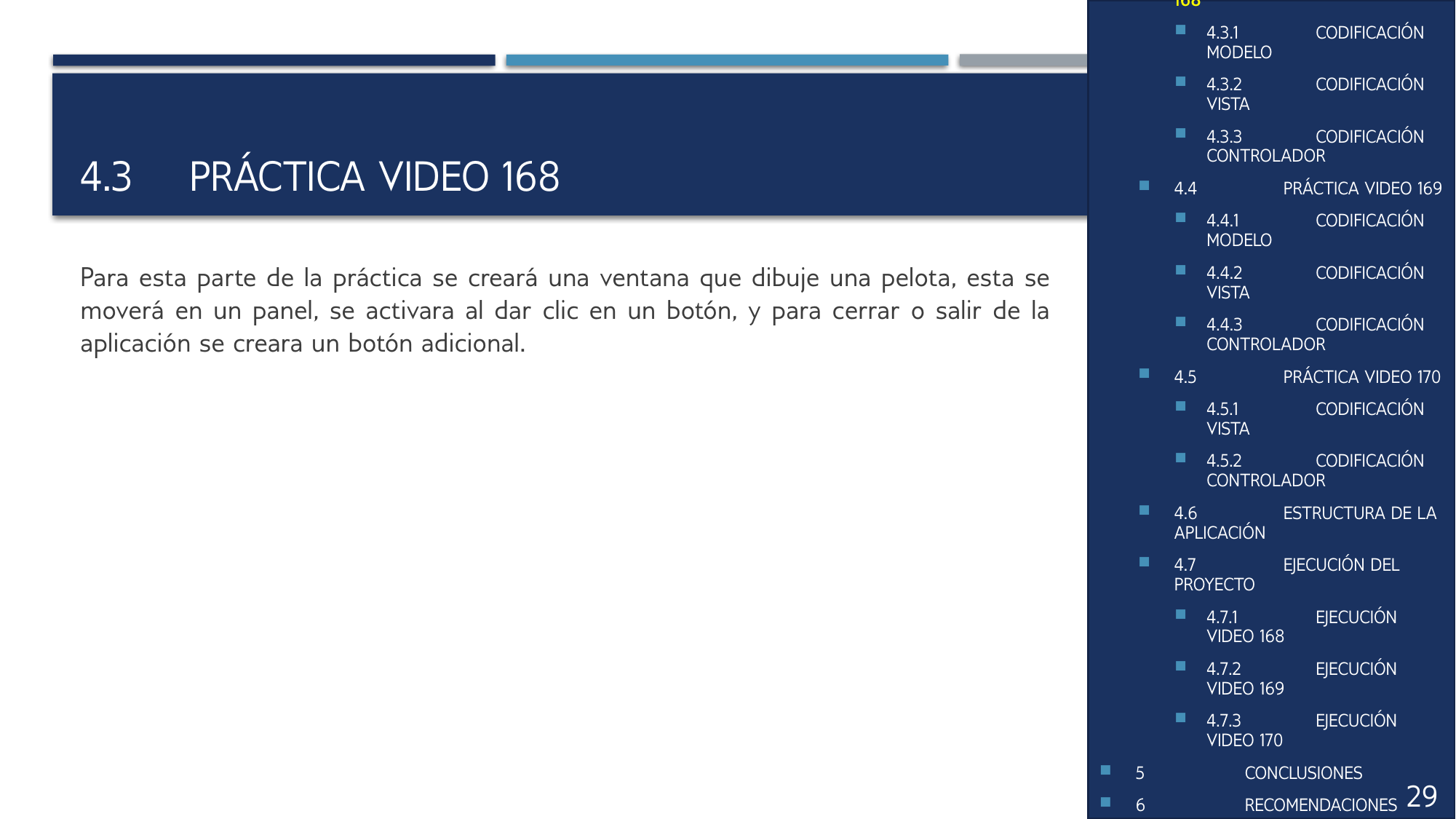

4.3	PRÁCTICA VIDEO 168
4.3.1	CODIFICACIÓN MODELO
4.3.2	CODIFICACIÓN VISTA
4.3.3	CODIFICACIÓN CONTROLADOR
4.4	PRÁCTICA VIDEO 169
4.4.1	CODIFICACIÓN MODELO
4.4.2	CODIFICACIÓN VISTA
4.4.3	CODIFICACIÓN CONTROLADOR
4.5	PRÁCTICA VIDEO 170
4.5.1	CODIFICACIÓN VISTA
4.5.2	CODIFICACIÓN CONTROLADOR
4.6	ESTRUCTURA DE LA APLICACIÓN
4.7	EJECUCIÓN DEL PROYECTO
4.7.1	EJECUCIÓN VIDEO 168
4.7.2	EJECUCIÓN VIDEO 169
4.7.3	EJECUCIÓN VIDEO 170
5	CONCLUSIONES
6	RECOMENDACIONES
7	REFERENCIAS
# 4.3	PRÁCTICA VIDEO 168
Para esta parte de la práctica se creará una ventana que dibuje una pelota, esta se moverá en un panel, se activara al dar clic en un botón, y para cerrar o salir de la aplicación se creara un botón adicional.
29
14
13
6